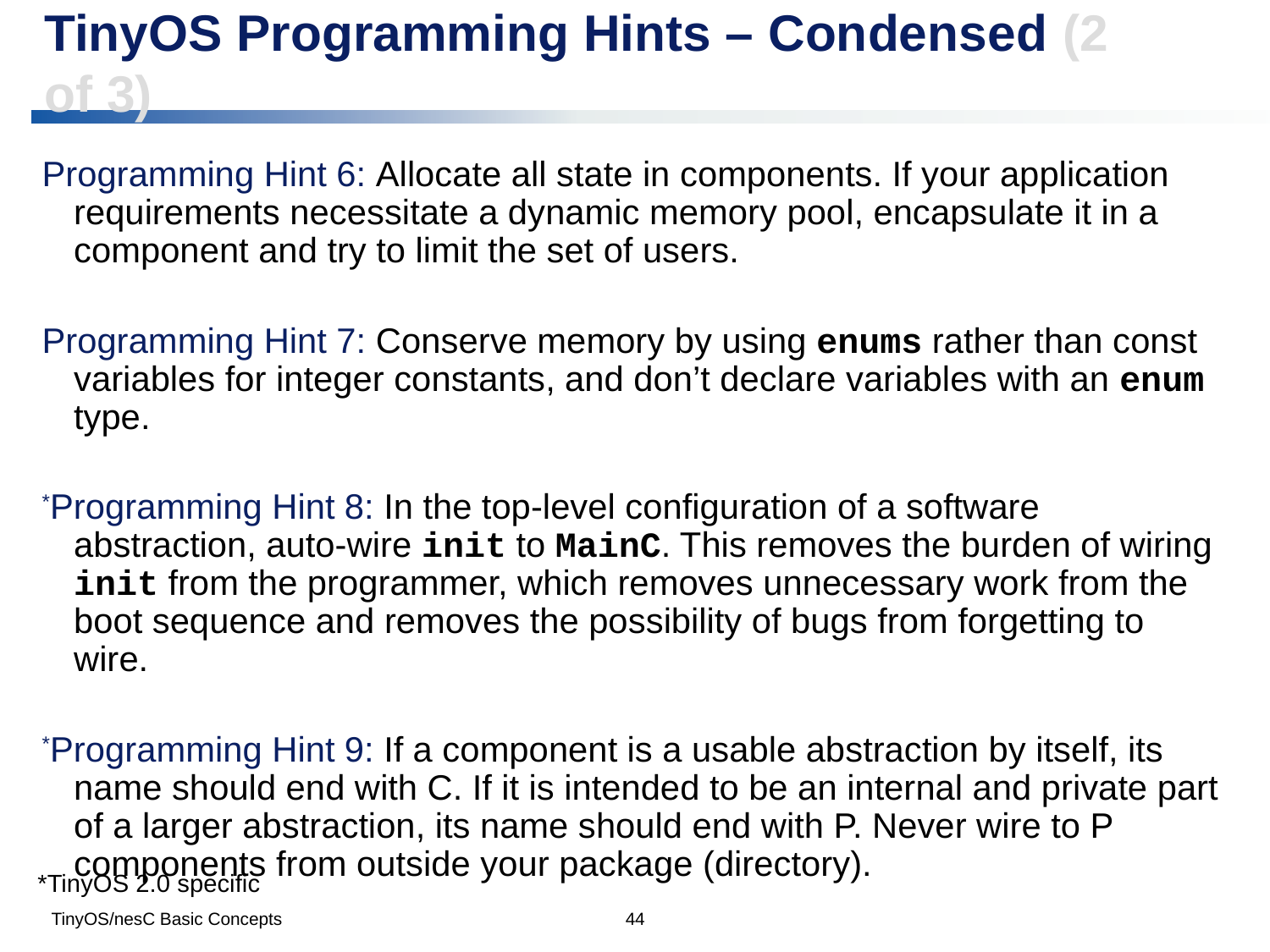

# TinyOS Programming Hints – Condensed (2 of 3)
Programming Hint 6: Allocate all state in components. If your application requirements necessitate a dynamic memory pool, encapsulate it in a component and try to limit the set of users.

Programming Hint 7: Conserve memory by using enums rather than const variables for integer constants, and don’t declare variables with an enum type.

*Programming Hint 8: In the top-level configuration of a software abstraction, auto-wire init to MainC. This removes the burden of wiring init from the programmer, which removes unnecessary work from the boot sequence and removes the possibility of bugs from forgetting to wire.

*Programming Hint 9: If a component is a usable abstraction by itself, its name should end with C. If it is intended to be an internal and private part of a larger abstraction, its name should end with P. Never wire to P components from outside your package (directory).
*TinyOS 2.0 specific
TinyOS/nesC Basic Concepts
44